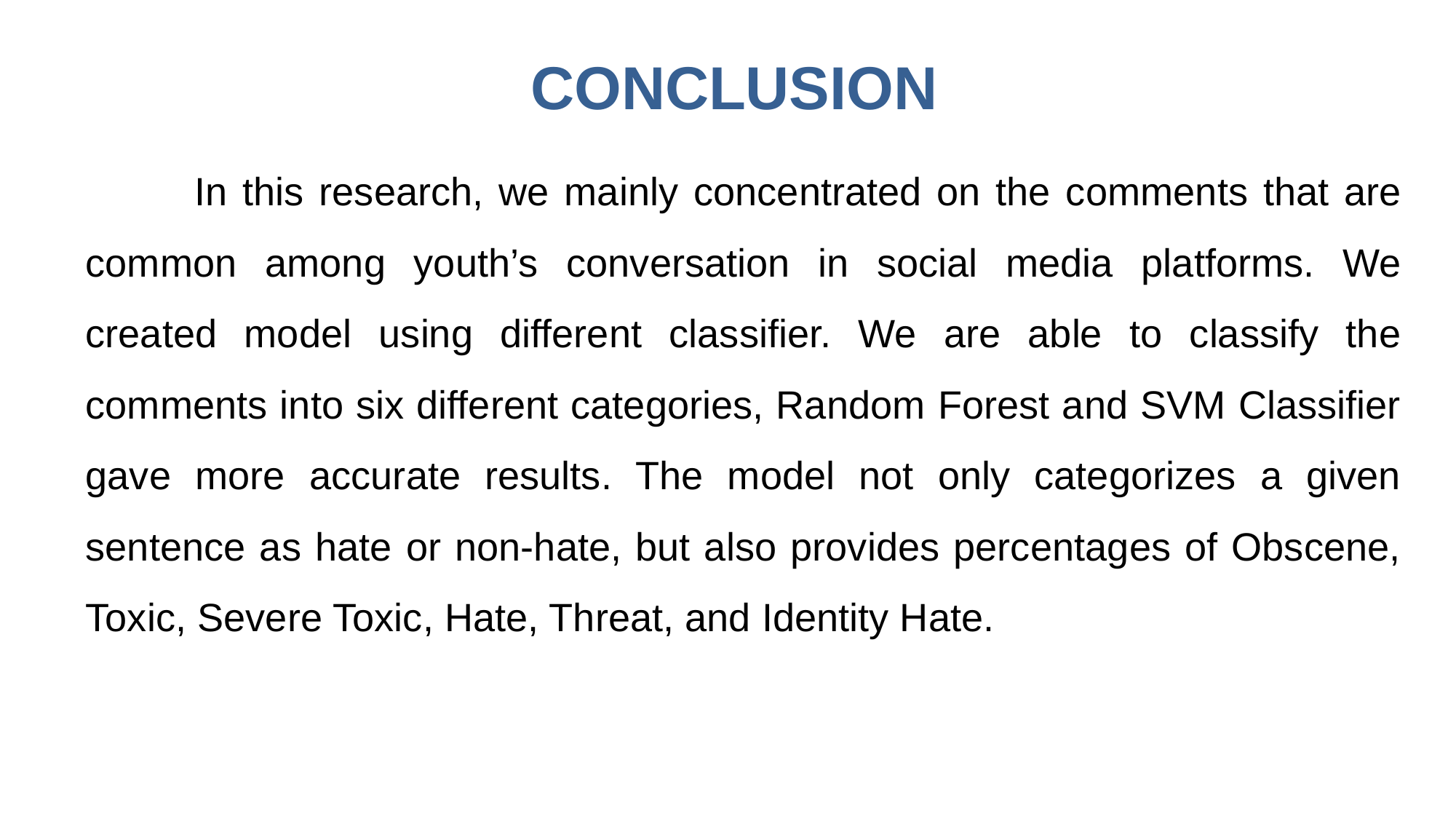

CONCLUSION
	In this research, we mainly concentrated on the comments that are common among youth’s conversation in social media platforms. We created model using different classifier. We are able to classify the comments into six different categories, Random Forest and SVM Classifier gave more accurate results. The model not only categorizes a given sentence as hate or non-hate, but also provides percentages of Obscene, Toxic, Severe Toxic, Hate, Threat, and Identity Hate.